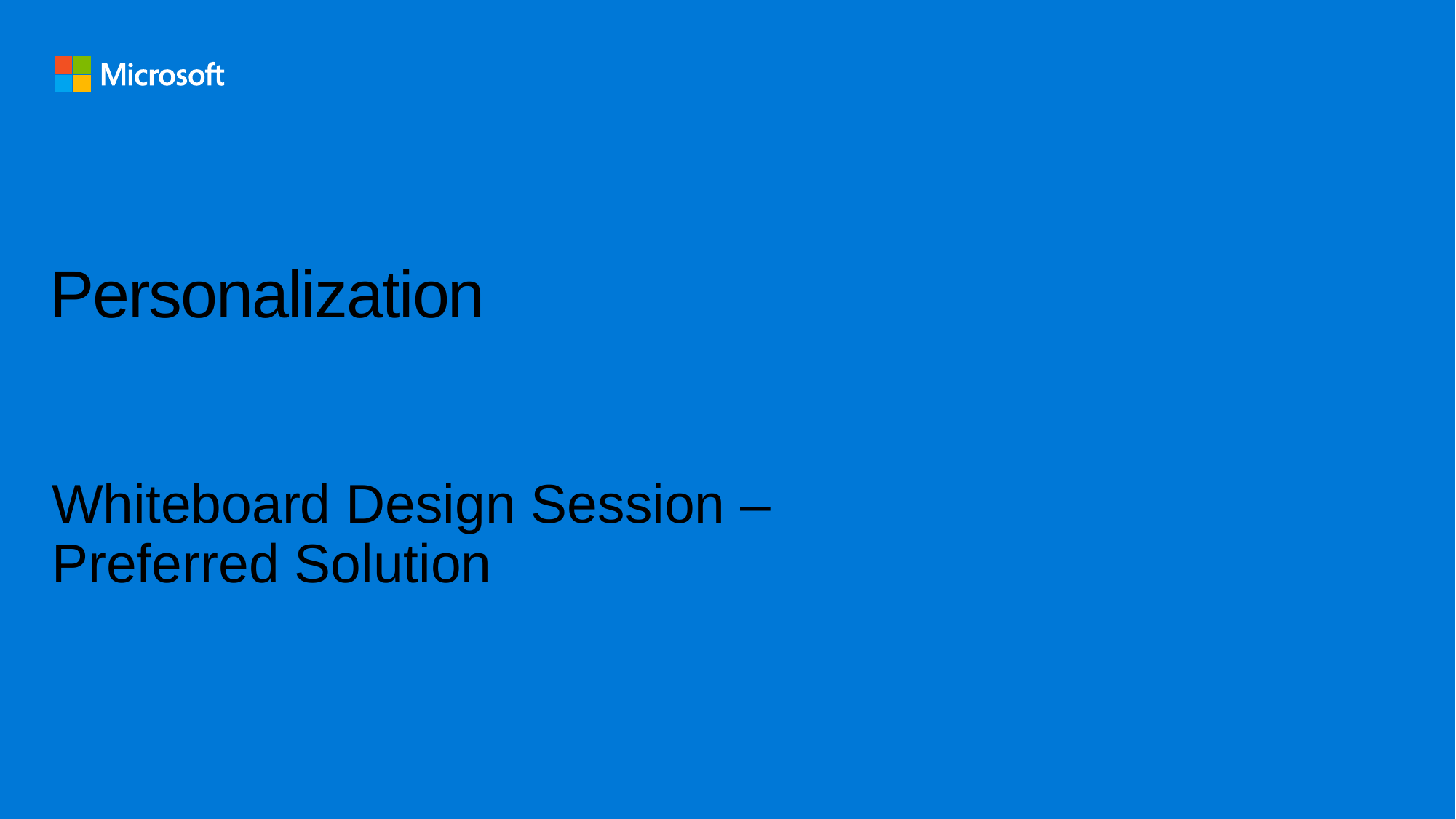

# Personalization
Whiteboard Design Session – Preferred Solution